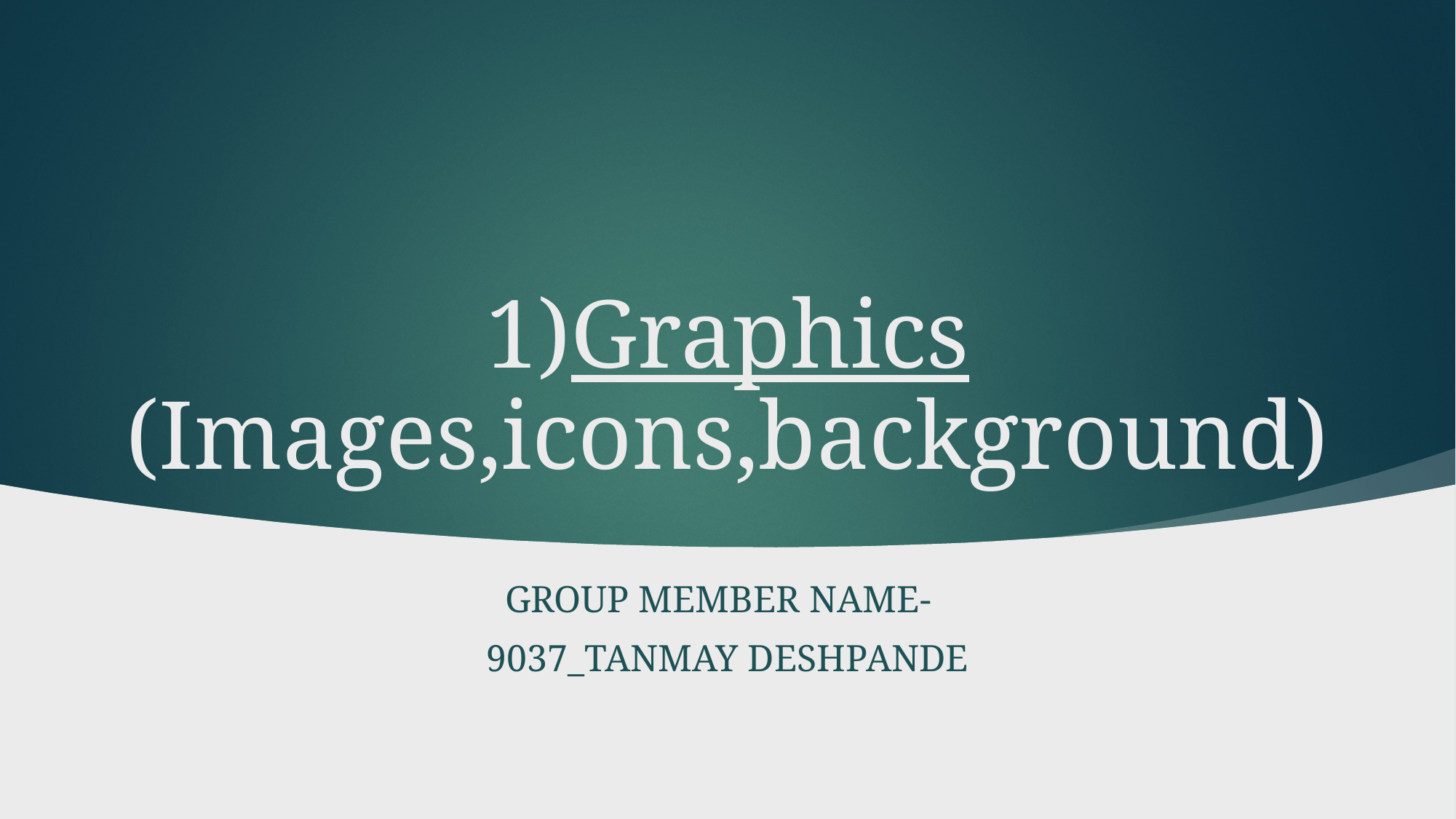

# 1)Graphics (Images,icons,background)

Group member name-
9037_Tanmay Deshpande